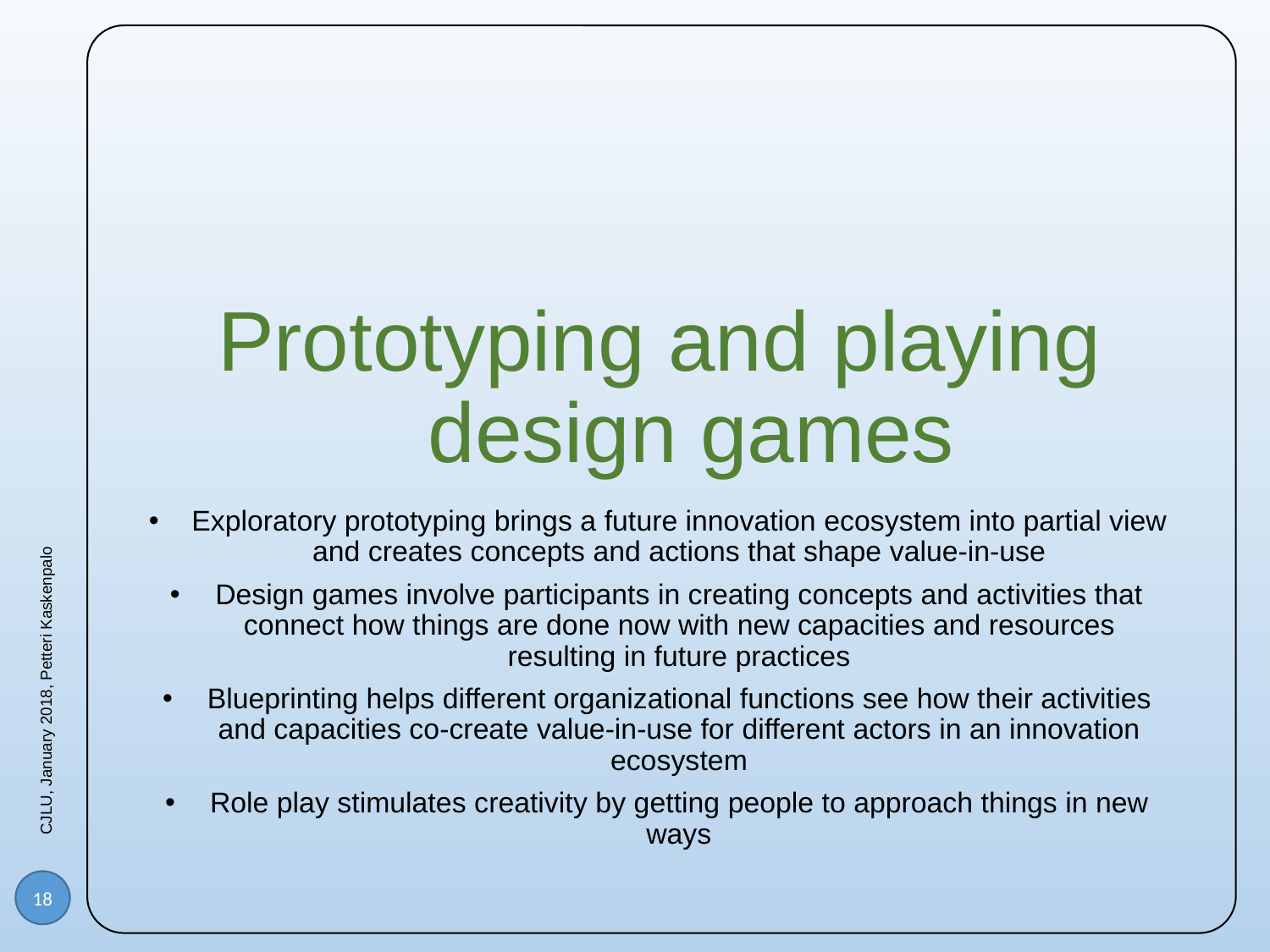

# Prototyping and playing design games
Exploratory prototyping brings a future innovation ecosystem into partial view and creates concepts and actions that shape value-in-use
Design games involve participants in creating concepts and activities that connect how things are done now with new capacities and resources resulting in future practices
Blueprinting helps different organizational functions see how their activities and capacities co-create value-in-use for different actors in an innovation ecosystem
Role play stimulates creativity by getting people to approach things in new ways

CJLU, January 2018, Petteri Kaskenpalo